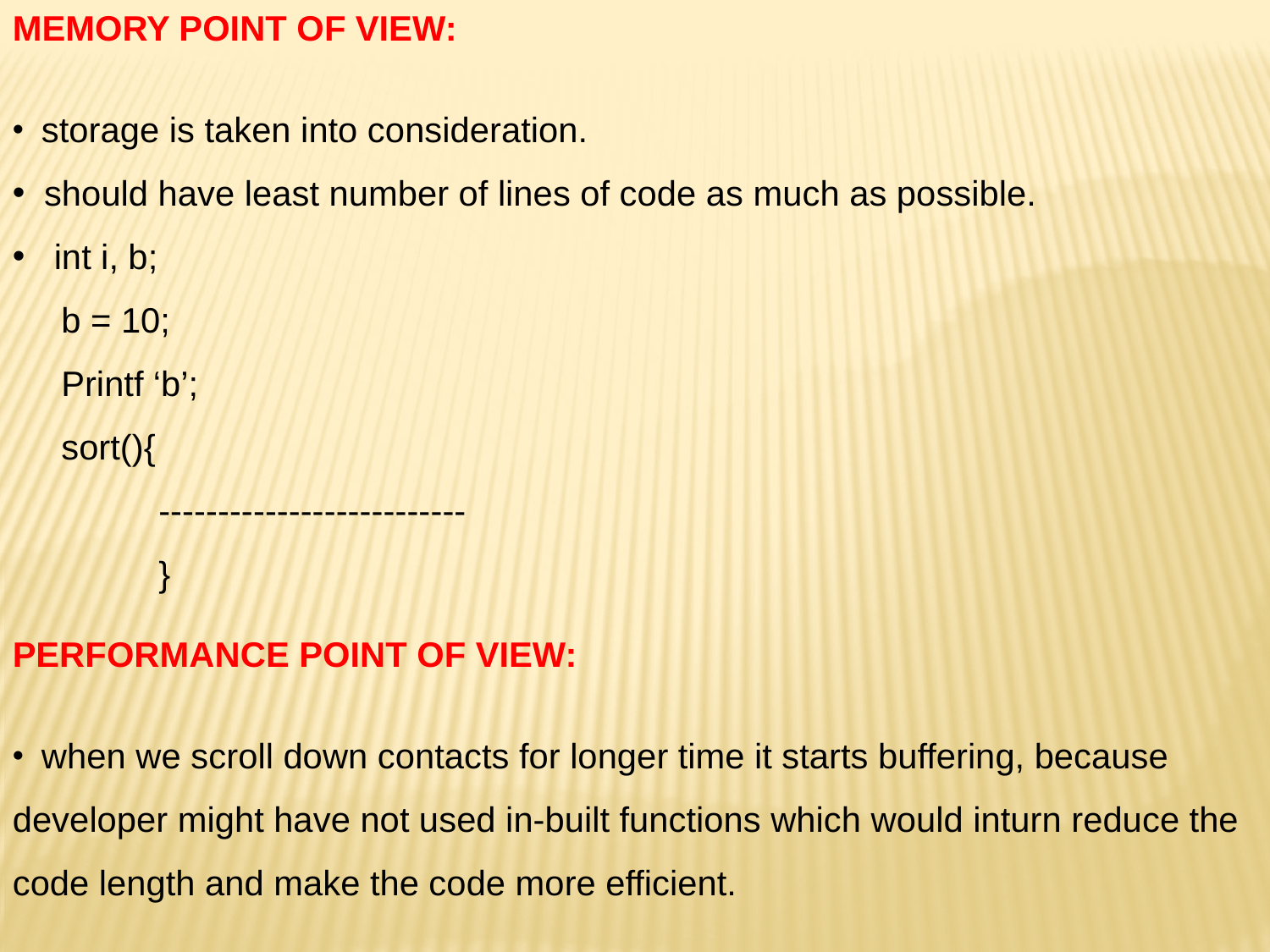

MEMORY POINT OF VIEW:

  storage is taken into consideration.
  should have least number of lines of code as much as possible.
   int i, b;
     b = 10;
     Printf ‘b’;
     sort(){
               --------------------------
               }

PERFORMANCE POINT OF VIEW:

  when we scroll down contacts for longer time it starts buffering, because developer might have not used in-built functions which would inturn reduce the code length and make the code more efficient.